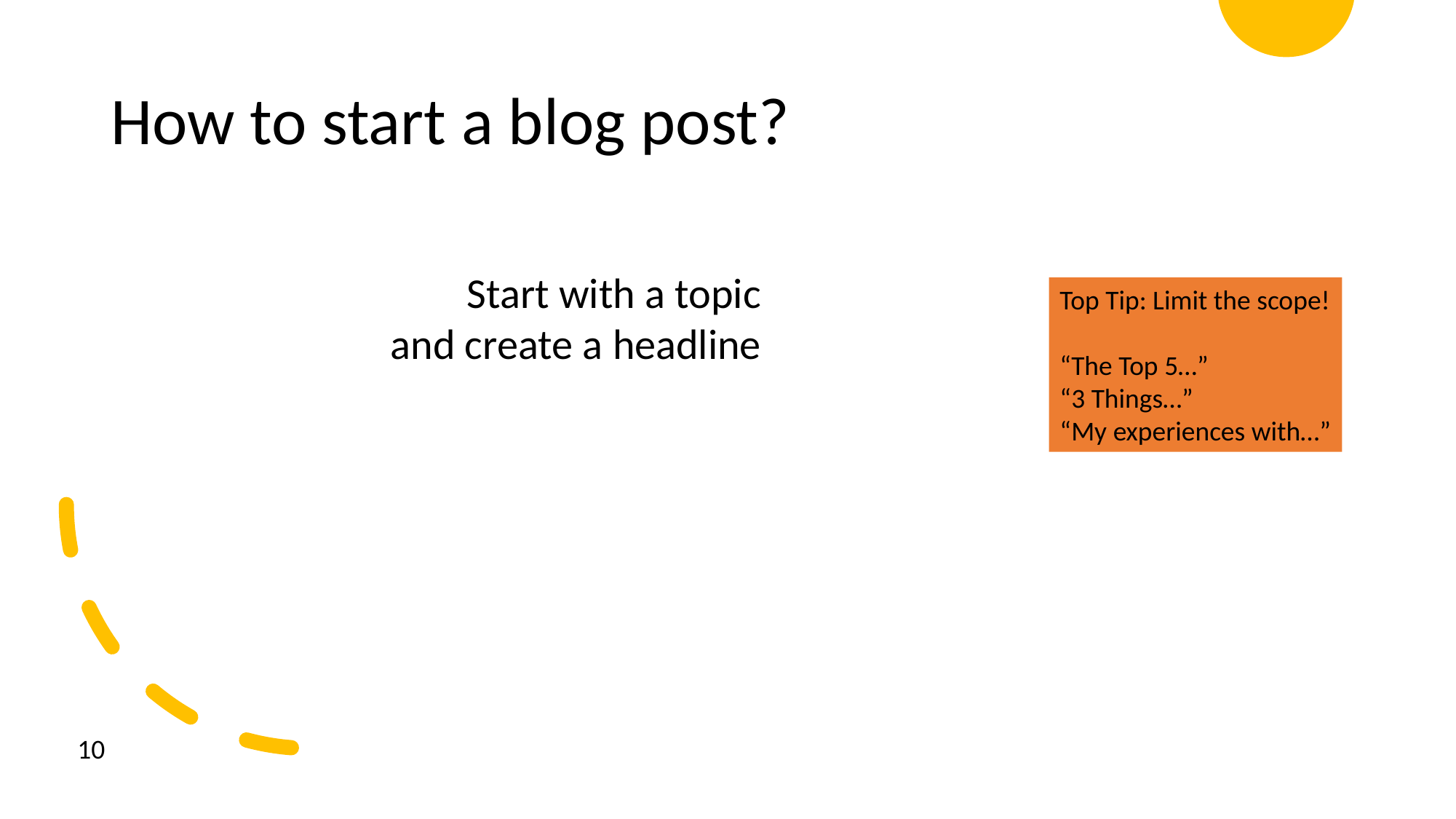

# How to start a blog post?
Start with a topic
and create a headline

Top Tip: Limit the scope!

“The Top 5…”
“3 Things…”
“My experiences with…”
10